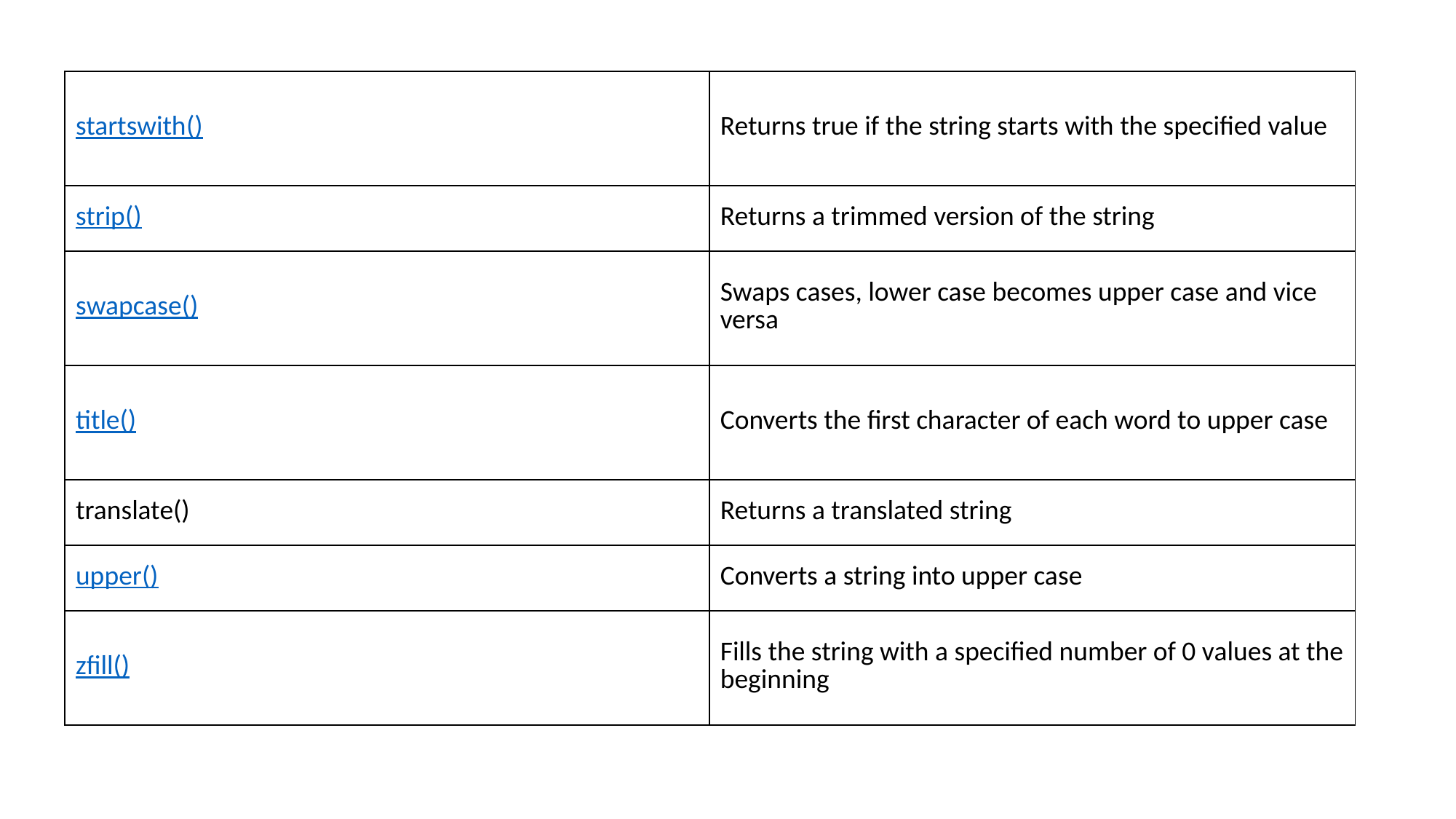

| startswith() | Returns true if the string starts with the specified value |
| --- | --- |
| strip() | Returns a trimmed version of the string |
| swapcase() | Swaps cases, lower case becomes upper case and vice versa |
| title() | Converts the first character of each word to upper case |
| translate() | Returns a translated string |
| upper() | Converts a string into upper case |
| zfill() | Fills the string with a specified number of 0 values at the beginning |